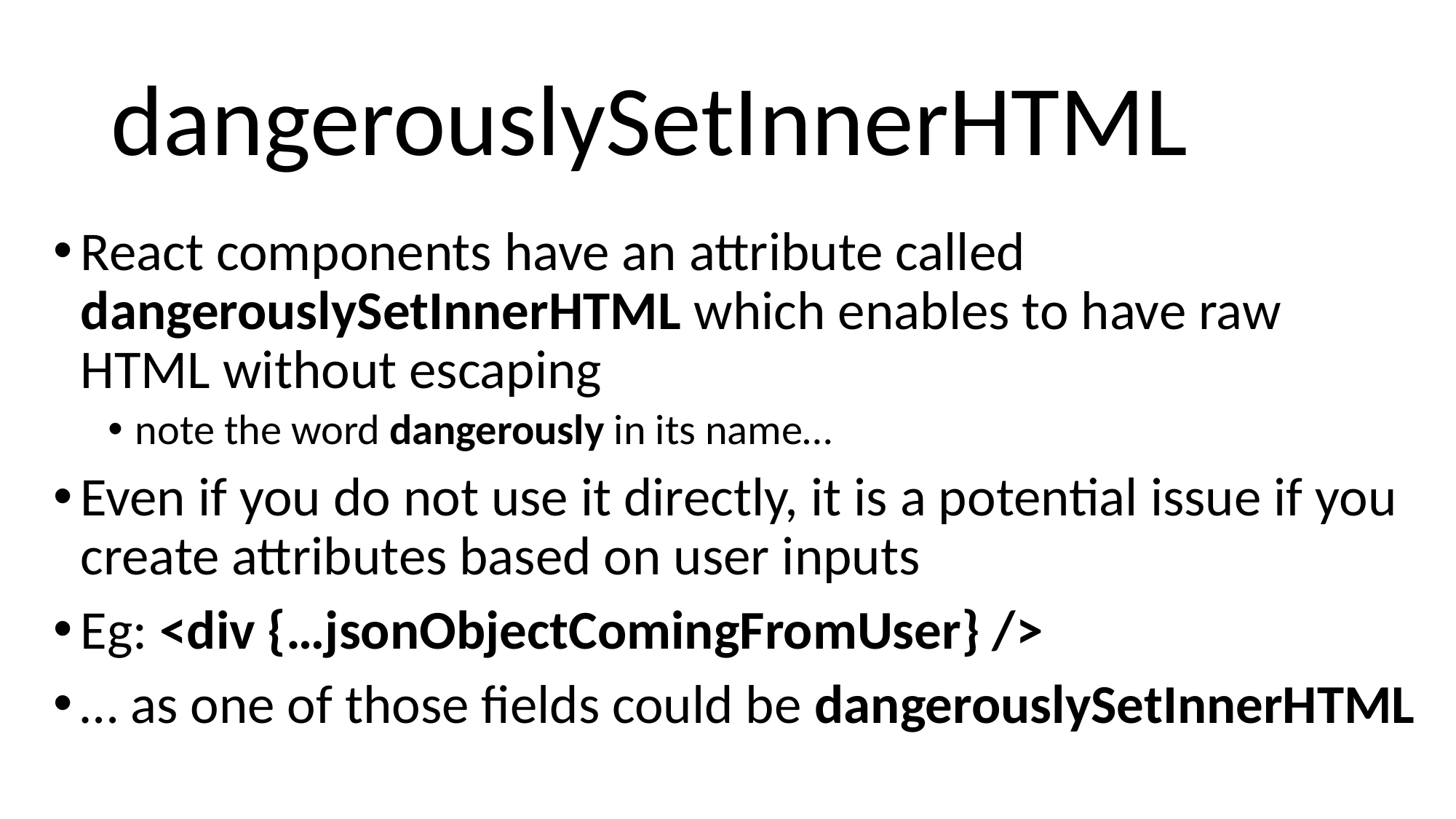

# dangerouslySetInnerHTML
React components have an attribute called dangerouslySetInnerHTML which enables to have raw HTML without escaping
note the word dangerously in its name…
Even if you do not use it directly, it is a potential issue if you create attributes based on user inputs
Eg: <div {…jsonObjectComingFromUser} />
… as one of those fields could be dangerouslySetInnerHTML